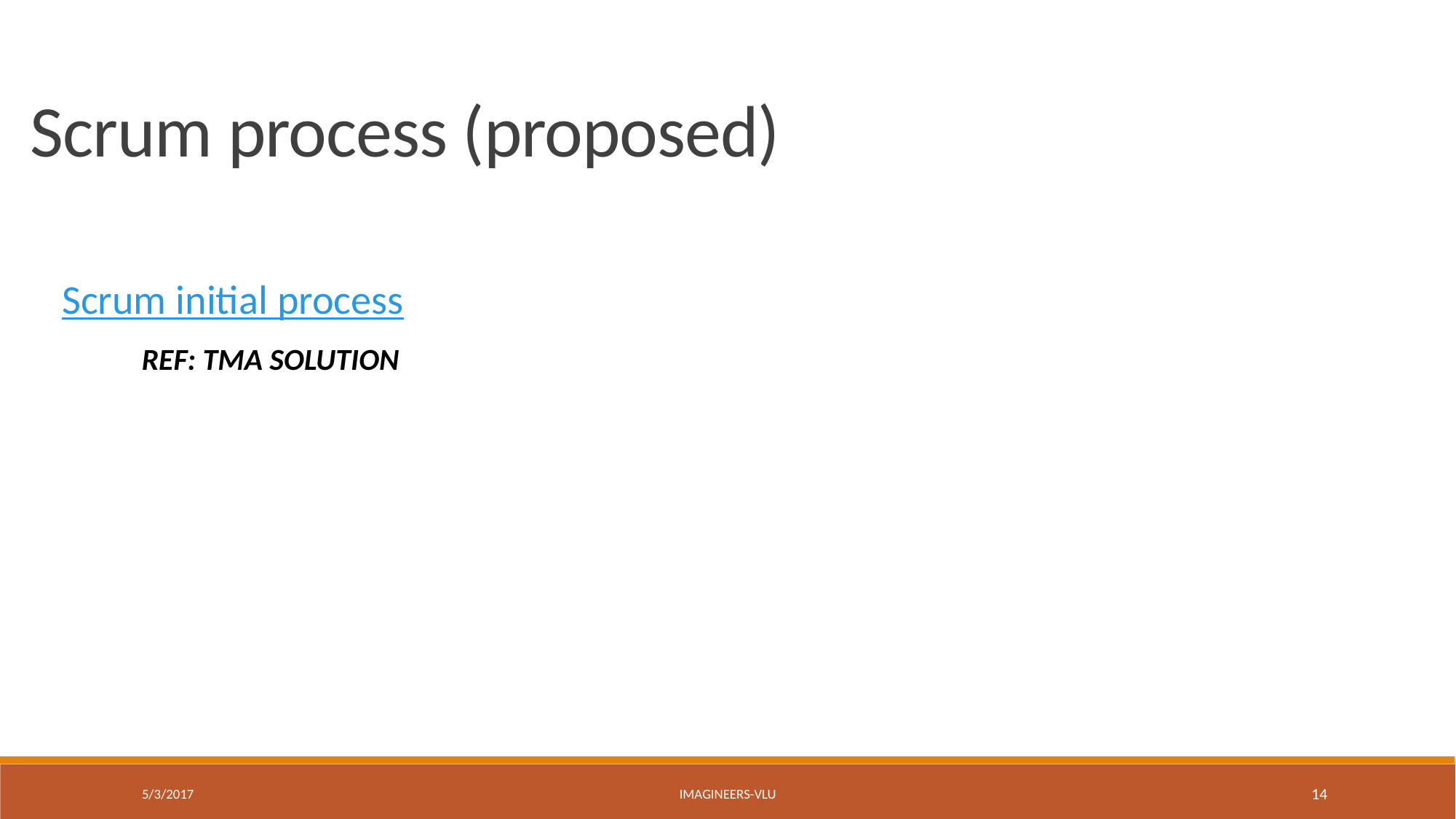

Scrum process (proposed)
Scrum initial process
REF: TMA SOLUTION
5/3/2017
Imagineers-VLU
14